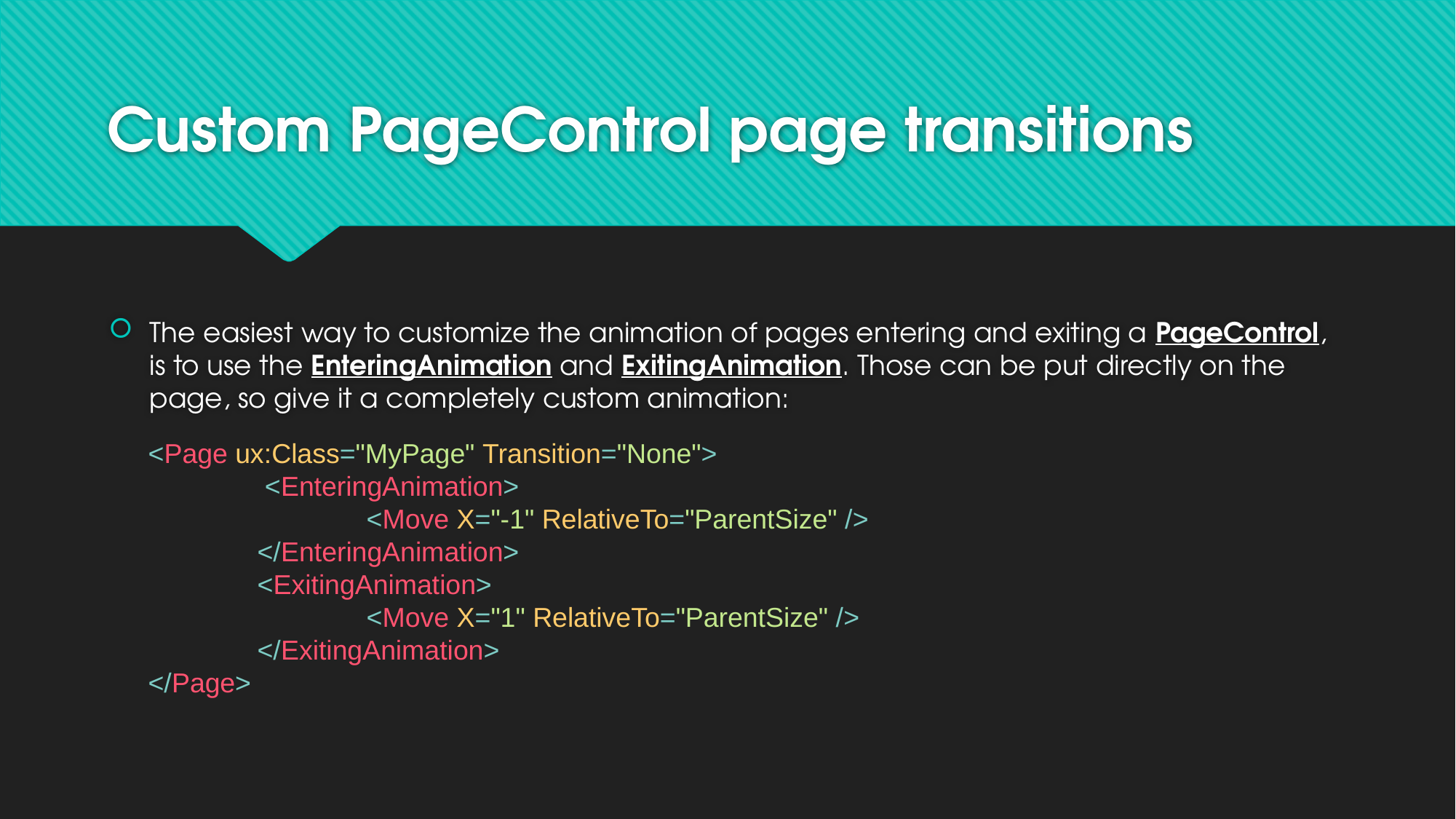

# Custom PageControl page transitions
The easiest way to customize the animation of pages entering and exiting a PageControl, is to use the EnteringAnimation and ExitingAnimation. Those can be put directly on the page, so give it a completely custom animation:

<Page ux:Class="MyPage" Transition="None">
	 <EnteringAnimation>
		<Move X="-1" RelativeTo="ParentSize" />
	</EnteringAnimation>
	<ExitingAnimation>
		<Move X="1" RelativeTo="ParentSize" />
	</ExitingAnimation>
</Page>